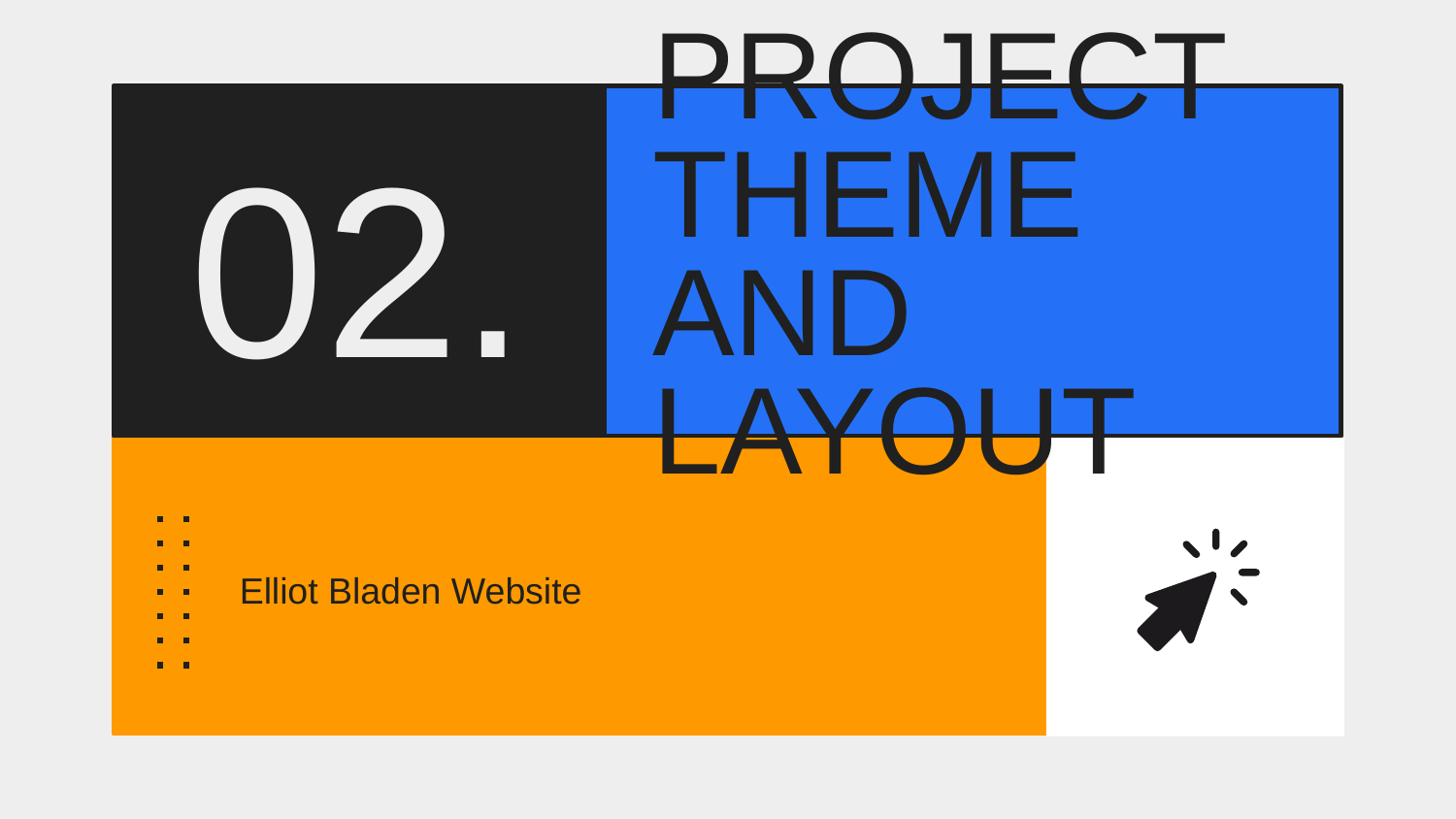

02.
# PROJECT THEME AND LAYOUT
Elliot Bladen Website